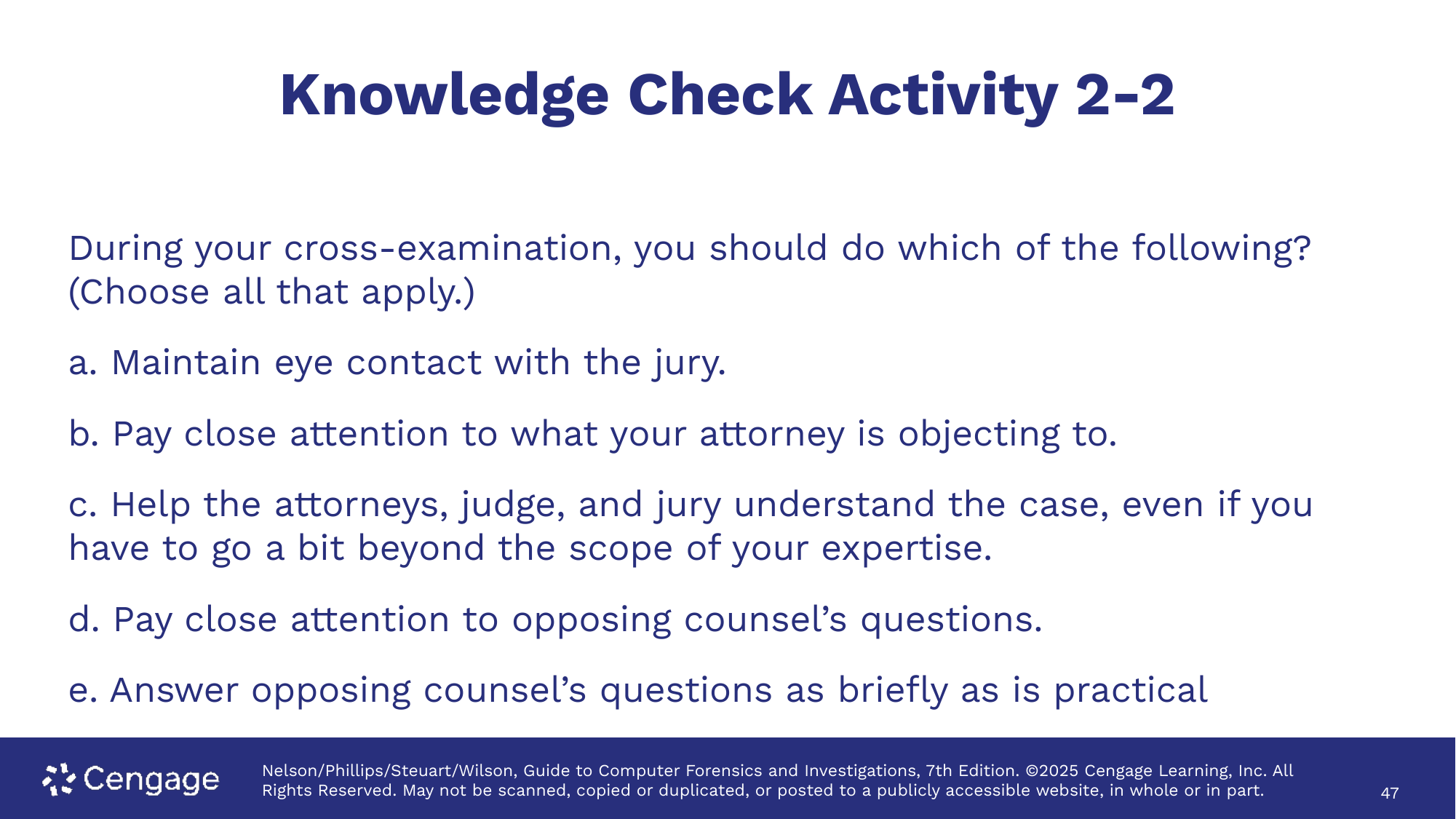

# Knowledge Check Activity 2-2
During your cross-examination, you should do which of the following? (Choose all that apply.)
a. Maintain eye contact with the jury.
b. Pay close attention to what your attorney is objecting to.
c. Help the attorneys, judge, and jury understand the case, even if you have to go a bit beyond the scope of your expertise.
d. Pay close attention to opposing counsel’s questions.
e. Answer opposing counsel’s questions as briefly as is practical